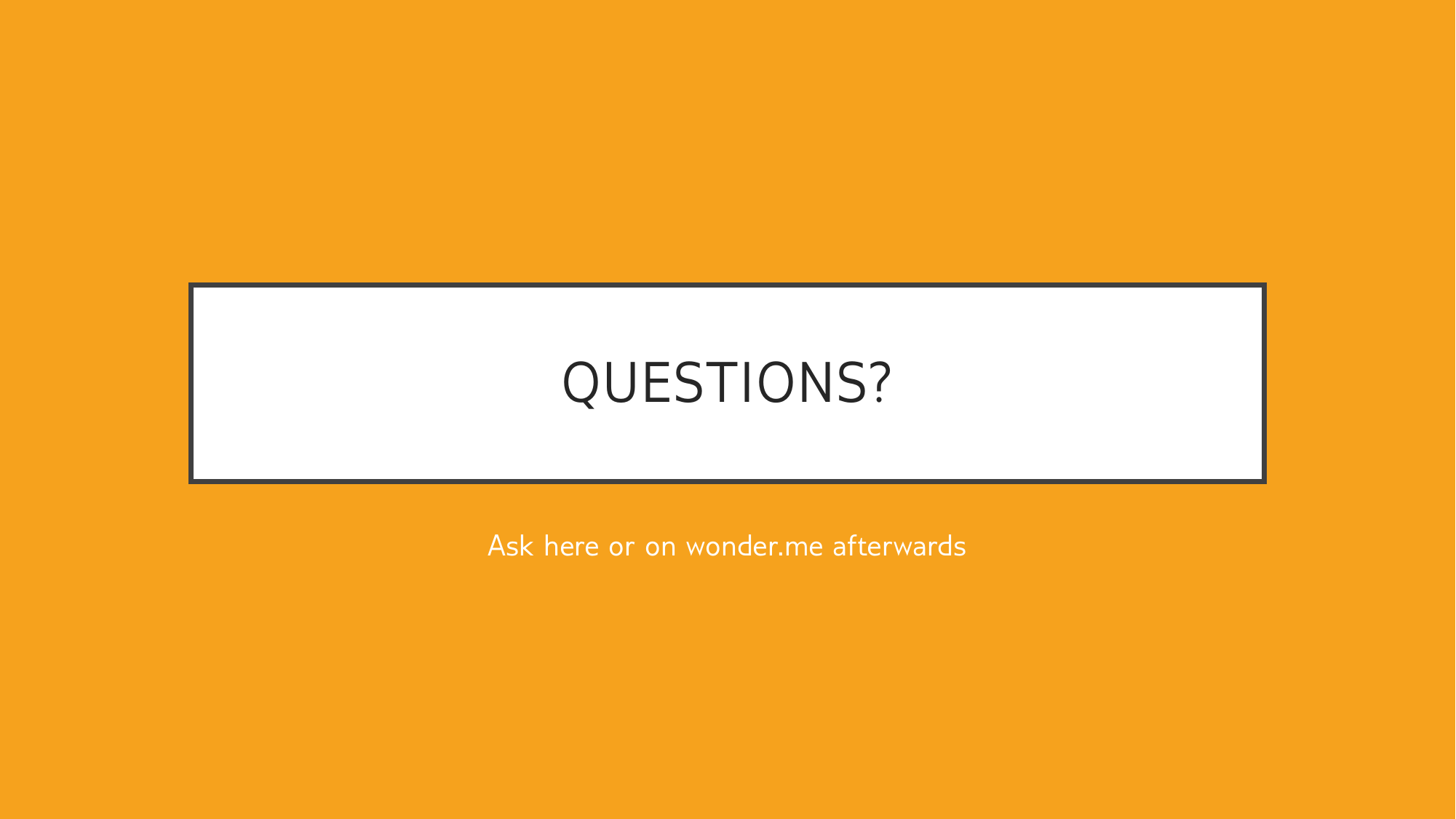

# Questions?
Ask here or on wonder.me afterwards